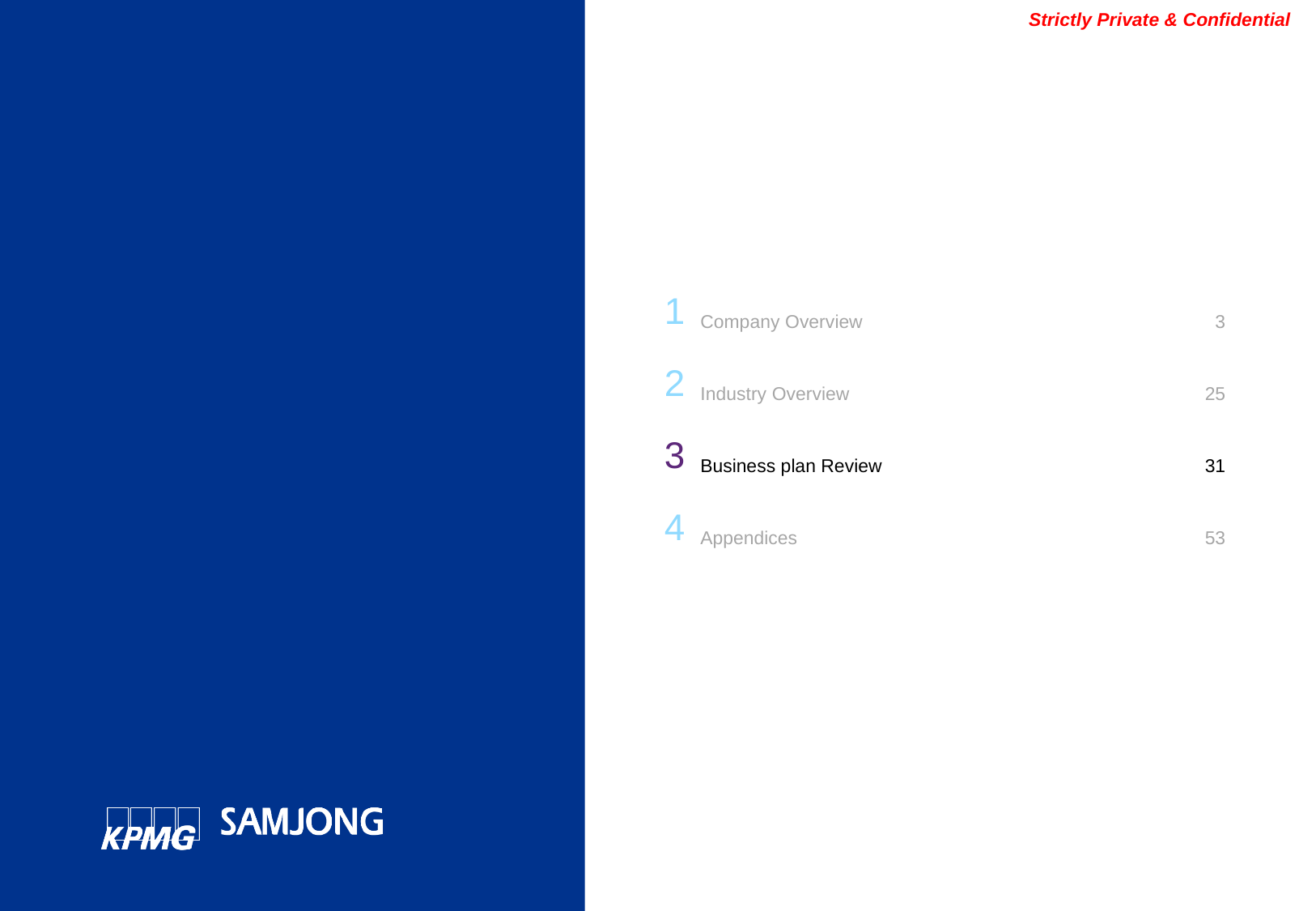

| 1 | Company Overview | 3 |
| --- | --- | --- |
| 2 | Industry Overview | 25 |
| 3 | Business plan Review | 31 |
| 4 | Appendices | 53 |